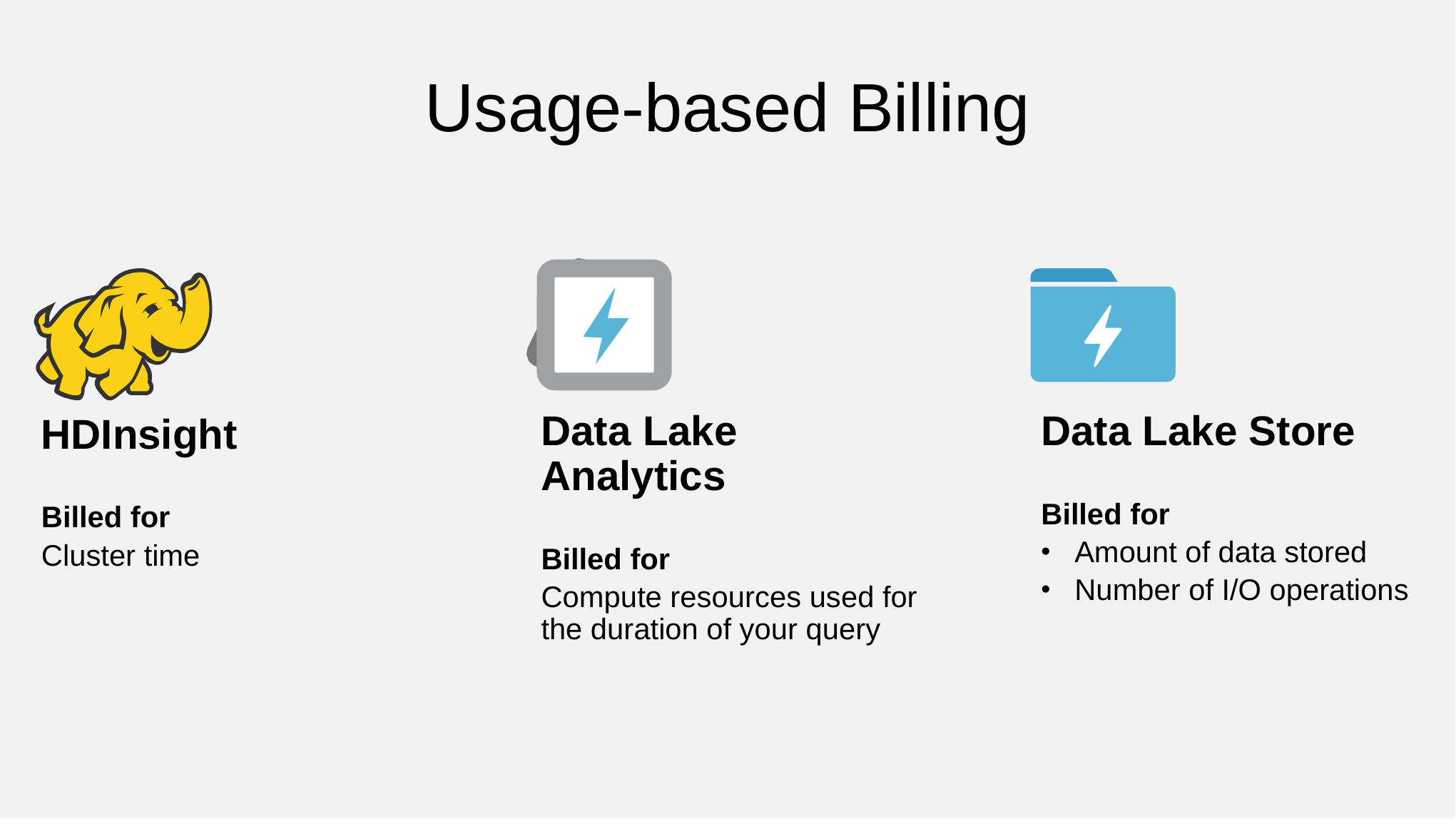

# Usage-based Billing

Data Lake Analytics

Billed for
Compute resources used for the duration of your query

Data Lake Store

Billed for
Amount of data stored
Number of I/O operations

HDInsight

Billed for
Cluster time